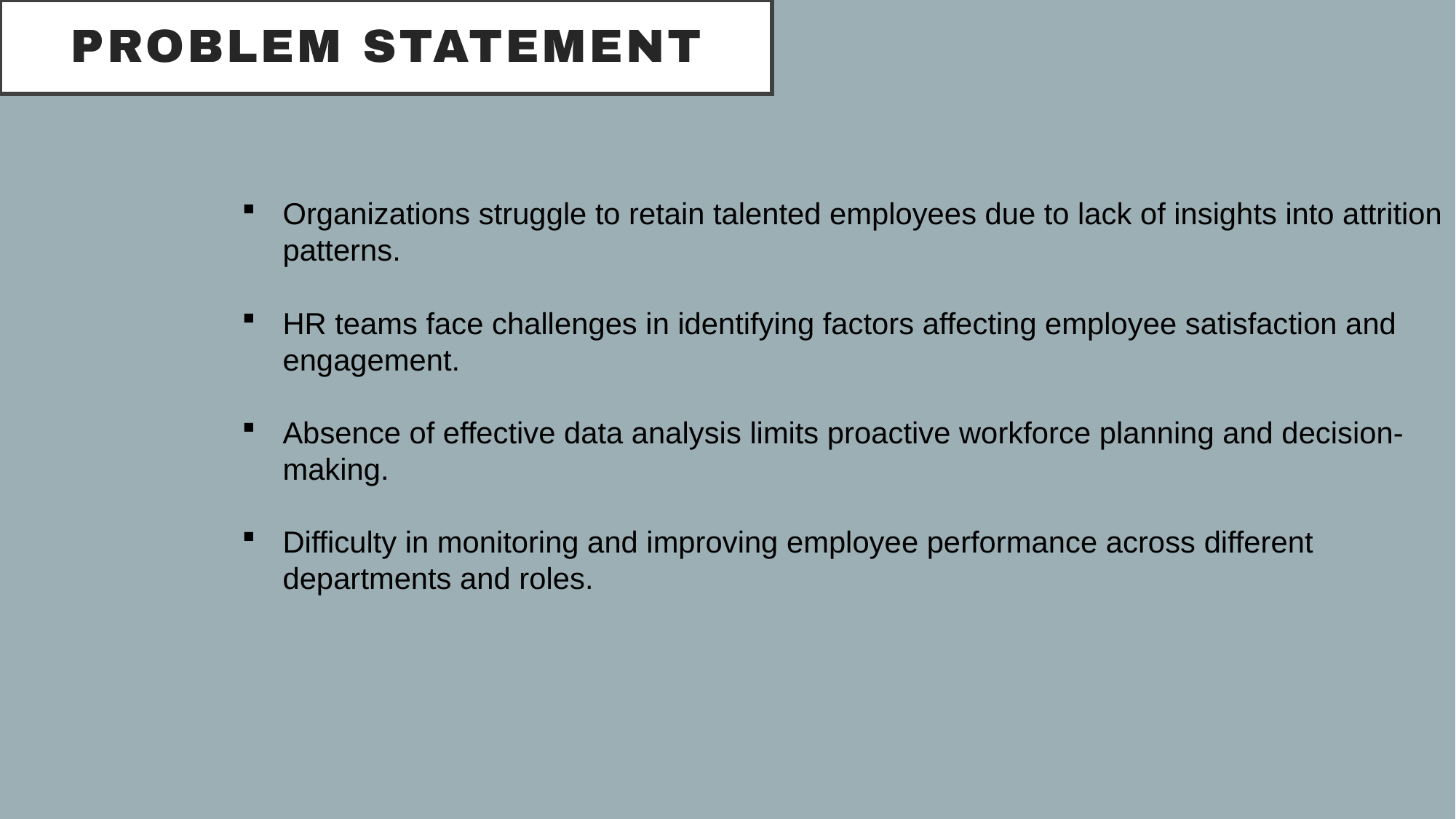

# PROBLEM STATEMENT
Organizations struggle to retain talented employees due to lack of insights into attrition patterns.

HR teams face challenges in identifying factors affecting employee satisfaction and engagement.

Absence of effective data analysis limits proactive workforce planning and decision-making.

Difficulty in monitoring and improving employee performance across different departments and roles.